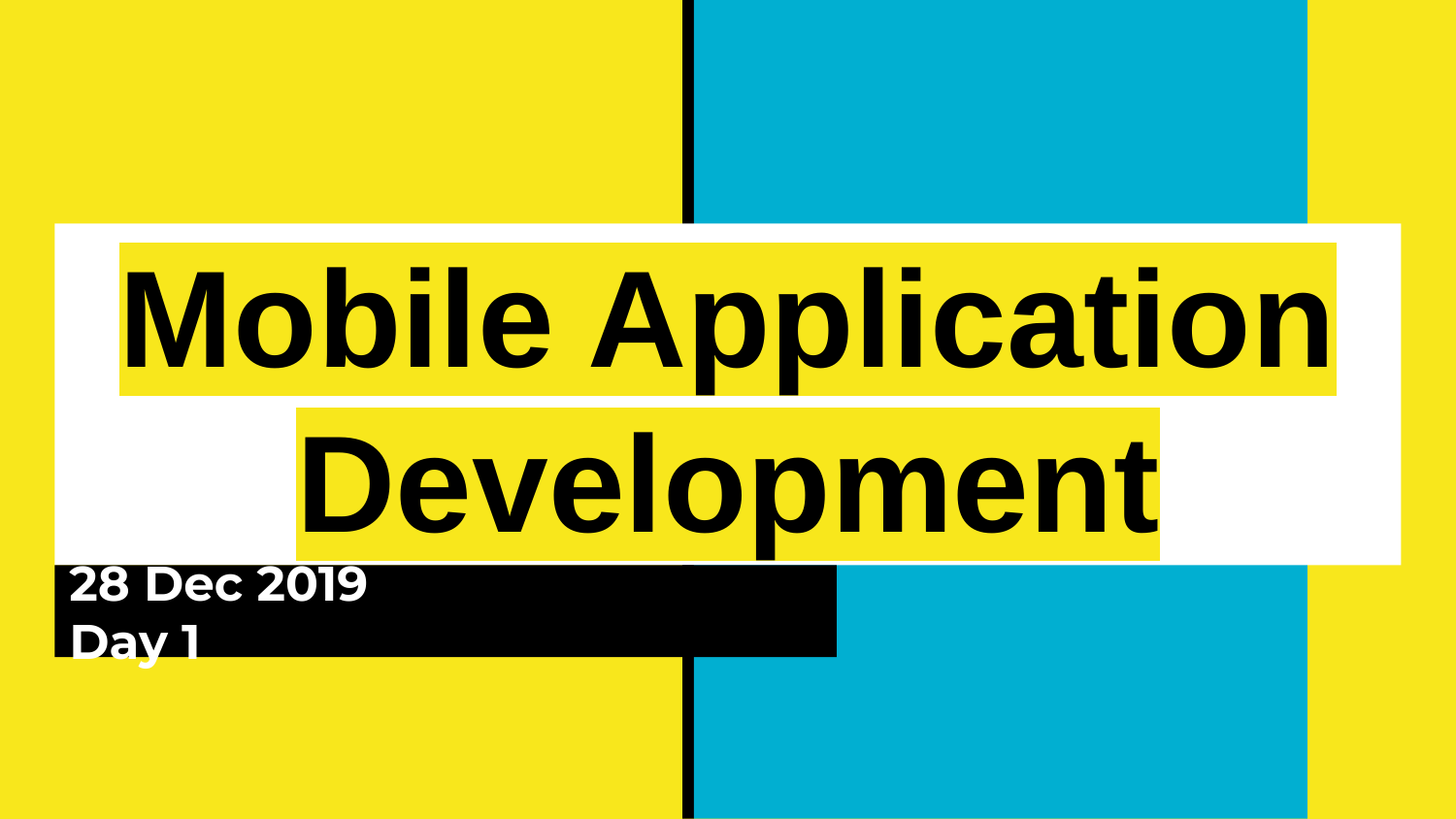

# Mobile Application Development
28 Dec 2019
Day 1